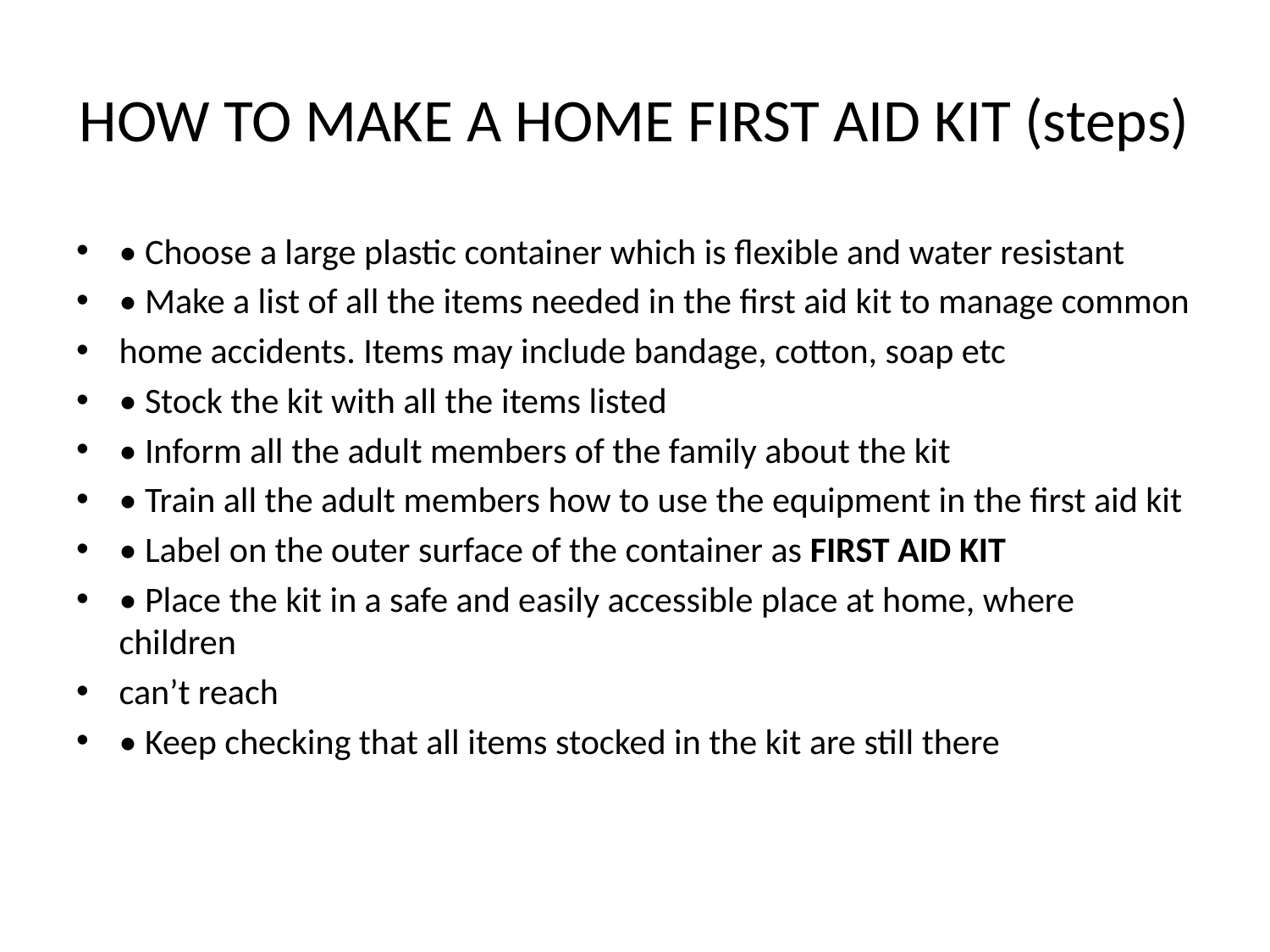

# HOW TO MAKE A HOME FIRST AID KIT (steps)
• Choose a large plastic container which is flexible and water resistant
• Make a list of all the items needed in the first aid kit to manage common
home accidents. Items may include bandage, cotton, soap etc
• Stock the kit with all the items listed
• Inform all the adult members of the family about the kit
• Train all the adult members how to use the equipment in the first aid kit
• Label on the outer surface of the container as FIRST AID KIT
• Place the kit in a safe and easily accessible place at home, where children
can’t reach
• Keep checking that all items stocked in the kit are still there